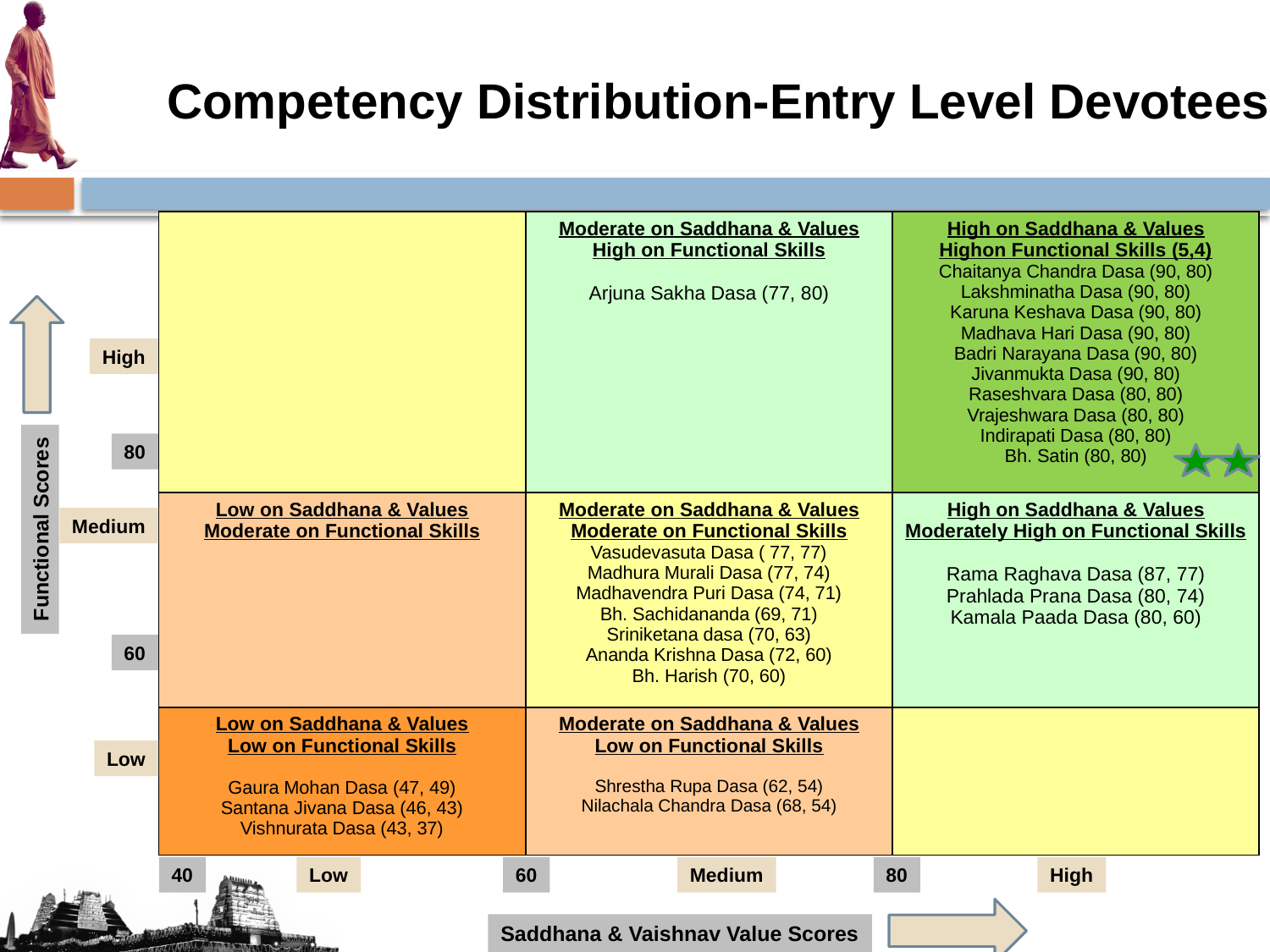

Competency Distribution-Entry Level Devotees
|  | Moderate on Saddhana & Values High on Functional Skills Arjuna Sakha Dasa (77, 80) | High on Saddhana & Values Highon Functional Skills (5,4) Chaitanya Chandra Dasa (90, 80) Lakshminatha Dasa (90, 80) Karuna Keshava Dasa (90, 80) Madhava Hari Dasa (90, 80) Badri Narayana Dasa (90, 80) Jivanmukta Dasa (90, 80) Raseshvara Dasa (80, 80) Vrajeshwara Dasa (80, 80) Indirapati Dasa (80, 80) Bh. Satin (80, 80) |
| --- | --- | --- |
| Low on Saddhana & Values Moderate on Functional Skills | Moderate on Saddhana & Values Moderate on Functional Skills Vasudevasuta Dasa ( 77, 77) Madhura Murali Dasa (77, 74) Madhavendra Puri Dasa (74, 71) Bh. Sachidananda (69, 71) Sriniketana dasa (70, 63) Ananda Krishna Dasa (72, 60) Bh. Harish (70, 60) | High on Saddhana & Values Moderately High on Functional Skills Rama Raghava Dasa (87, 77) Prahlada Prana Dasa (80, 74) Kamala Paada Dasa (80, 60) |
| Low on Saddhana & Values Low on Functional Skills Gaura Mohan Dasa (47, 49) Santana Jivana Dasa (46, 43) Vishnurata Dasa (43, 37) | Moderate on Saddhana & Values Low on Functional Skills Shrestha Rupa Dasa (62, 54) Nilachala Chandra Dasa (68, 54) |  |

High
80

Medium
Functional Scores
60
Low
40
Low
60
Medium
80
High

Saddhana & Vaishnav Value Scores